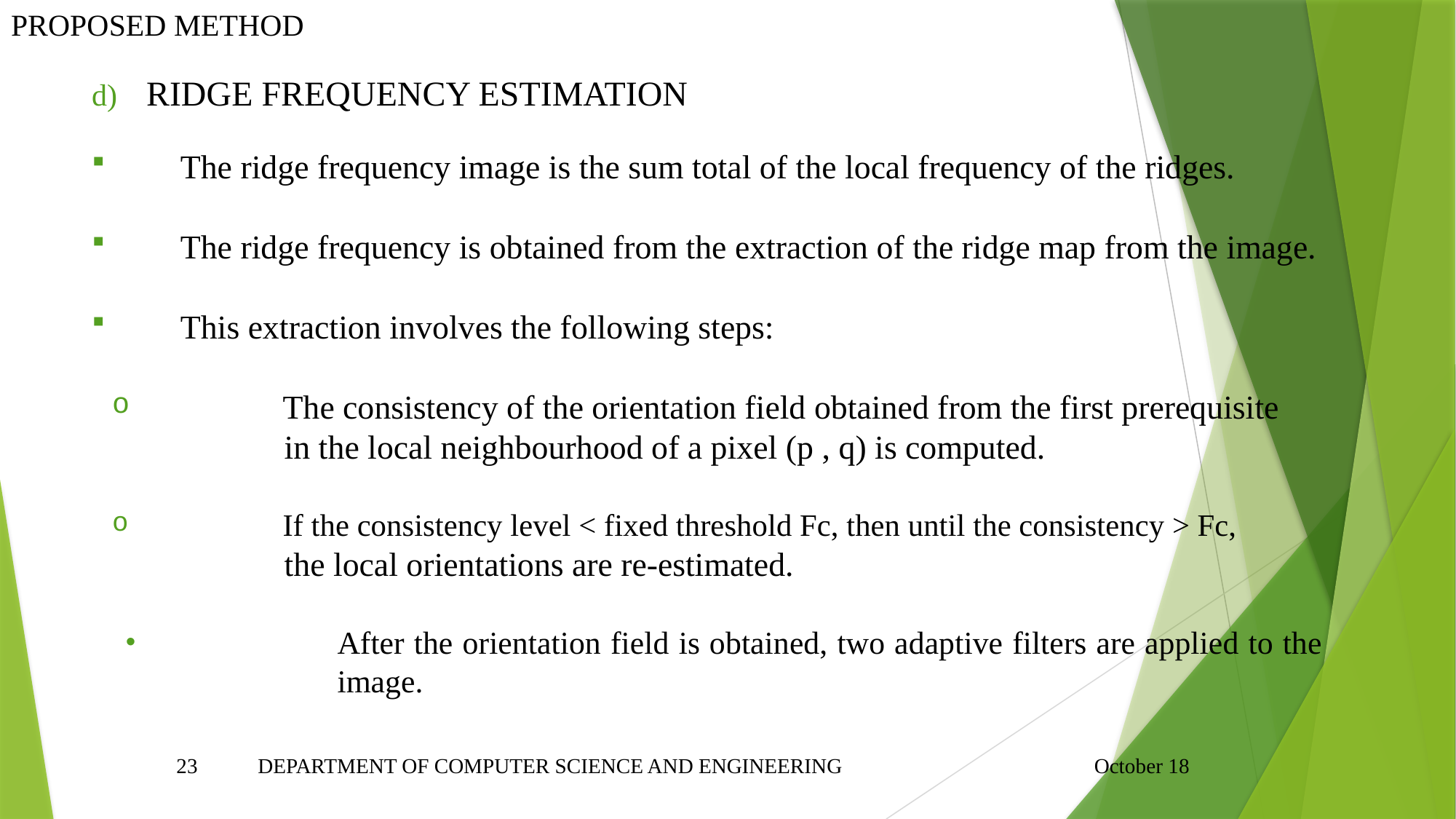

# PROPOSED METHOD
RIDGE FREQUENCY ESTIMATION

The ridge frequency image is the sum total of the local frequency of the ridges.

The ridge frequency is obtained from the extraction of the ridge map from the image.

This extraction involves the following steps:

The consistency of the orientation field obtained from the first prerequisite
                       in the local neighbourhood of a pixel (p , q) is computed.

If the consistency level < fixed threshold Fc, then until the consistency > Fc,
                       the local orientations are re-estimated.

After the orientation field is obtained, two adaptive filters are applied to the image.
23
DEPARTMENT OF COMPUTER SCIENCE AND ENGINEERING
October 18